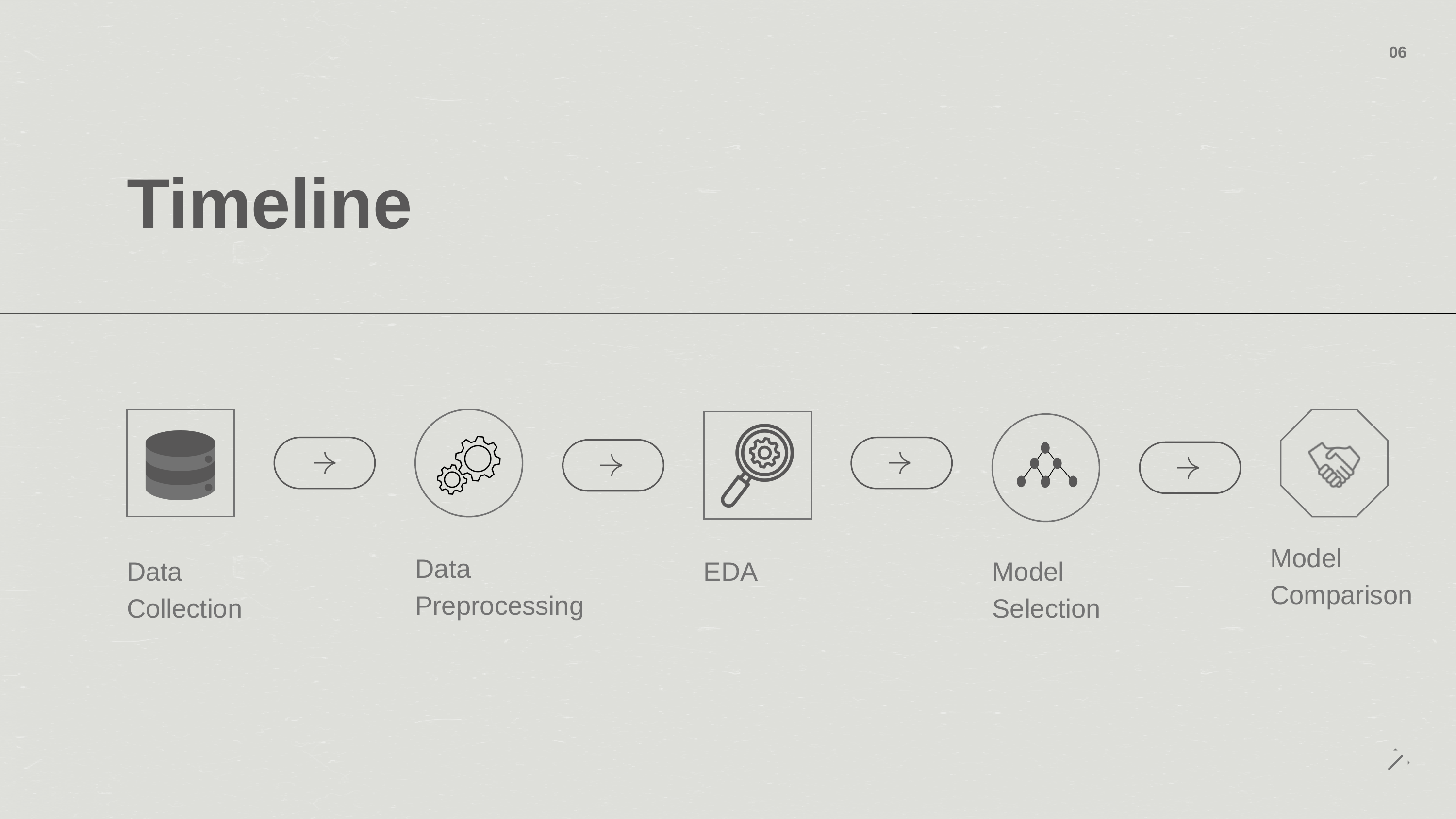

06
Timeline

Model
Comparison
Data Preprocessing
Data Collection
EDA
Model Selection